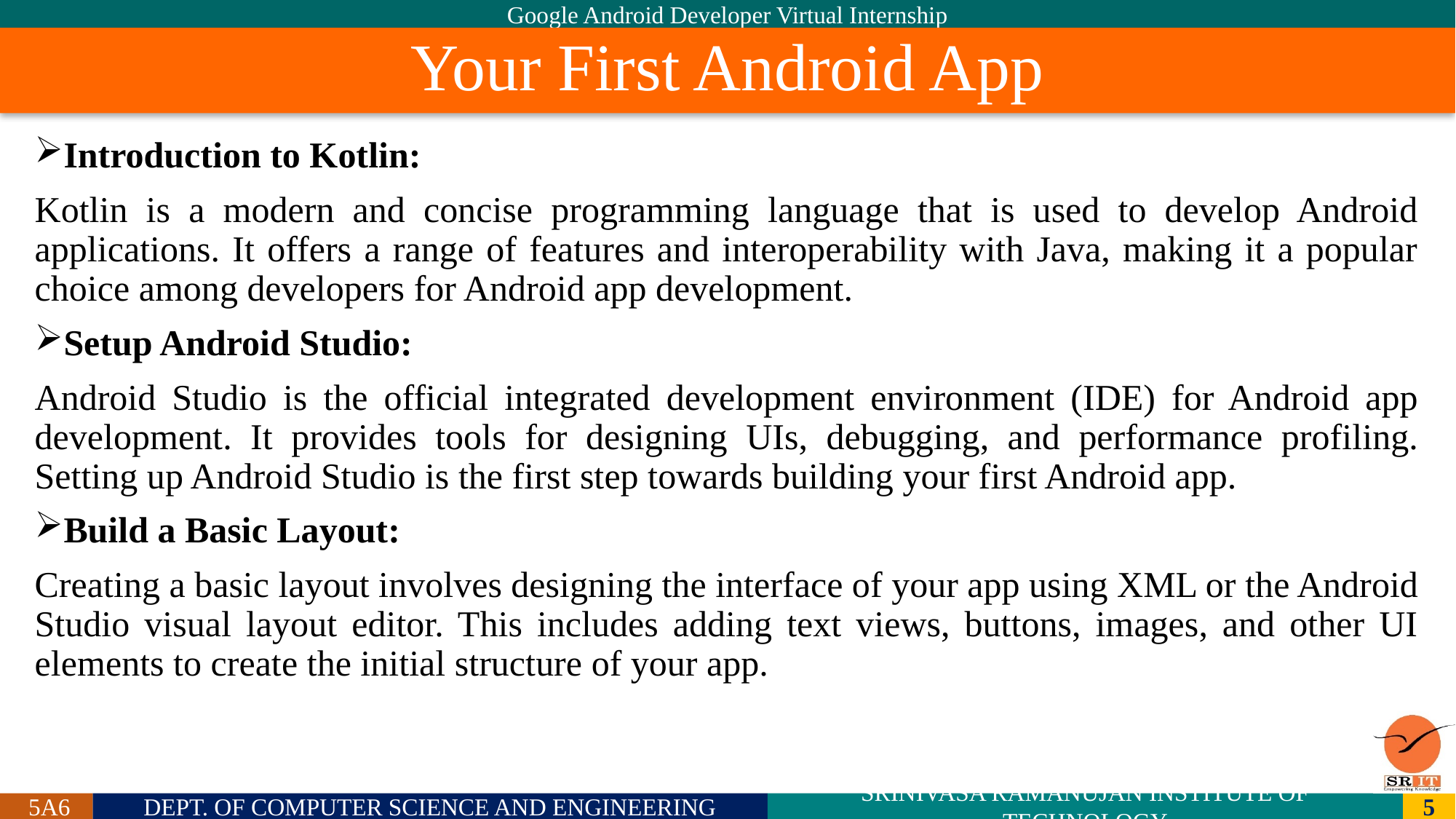

# Your First Android App
Introduction to Kotlin:
Kotlin is a modern and concise programming language that is used to develop Android applications. It offers a range of features and interoperability with Java, making it a popular choice among developers for Android app development.
Setup Android Studio:
Android Studio is the official integrated development environment (IDE) for Android app development. It provides tools for designing UIs, debugging, and performance profiling. Setting up Android Studio is the first step towards building your first Android app.
Build a Basic Layout:
Creating a basic layout involves designing the interface of your app using XML or the Android Studio visual layout editor. This includes adding text views, buttons, images, and other UI elements to create the initial structure of your app.